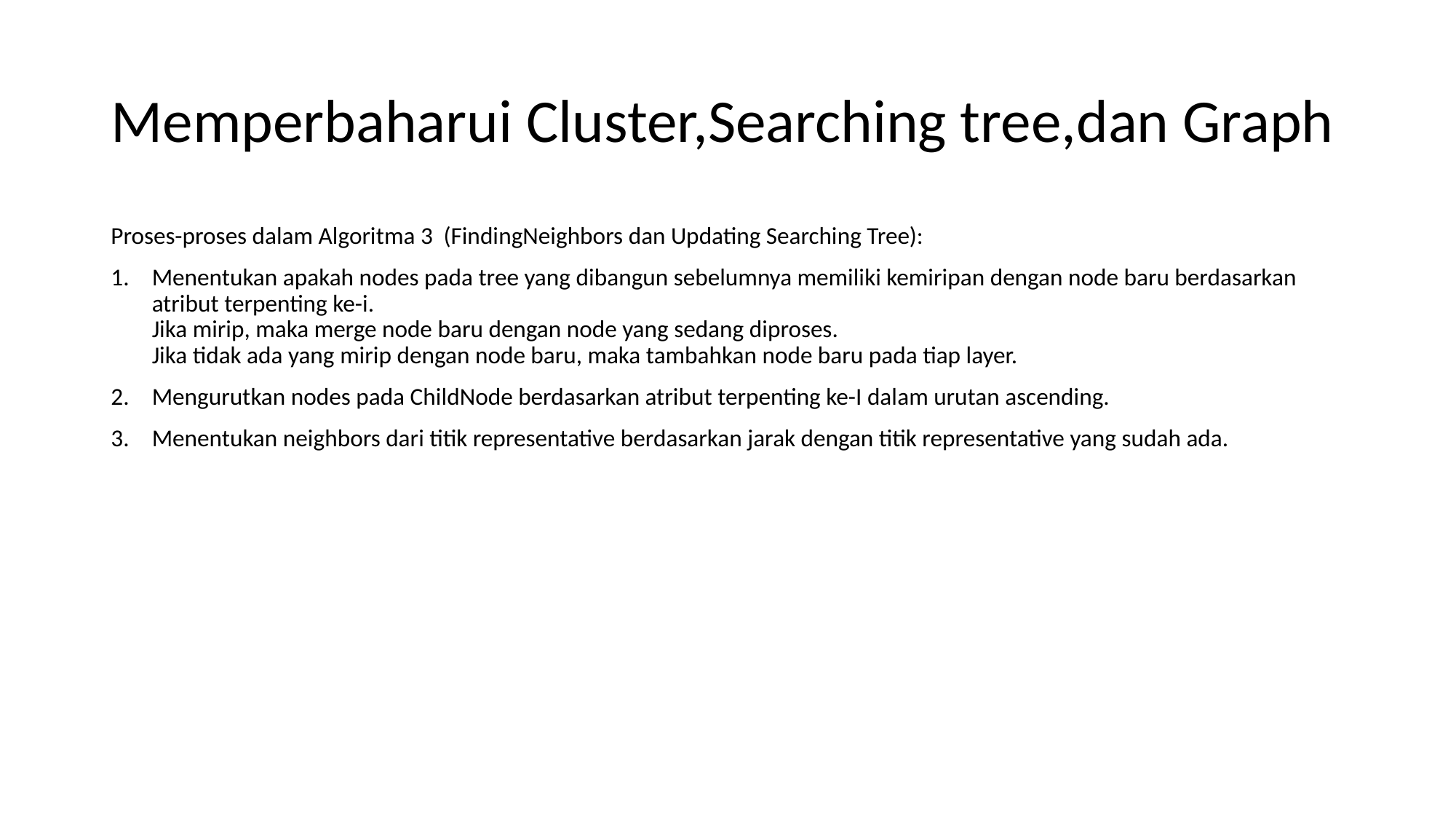

# Memperbaharui Cluster,Searching tree,dan Graph
Proses-proses dalam Algoritma 3  (FindingNeighbors dan Updating Searching Tree):
Menentukan apakah nodes pada tree yang dibangun sebelumnya memiliki kemiripan dengan node baru berdasarkan atribut terpenting ke-i.
Jika mirip, maka merge node baru dengan node yang sedang diproses.
Jika tidak ada yang mirip dengan node baru, maka tambahkan node baru pada tiap layer.
Mengurutkan nodes pada ChildNode berdasarkan atribut terpenting ke-I dalam urutan ascending.
Menentukan neighbors dari titik representative berdasarkan jarak dengan titik representative yang sudah ada.